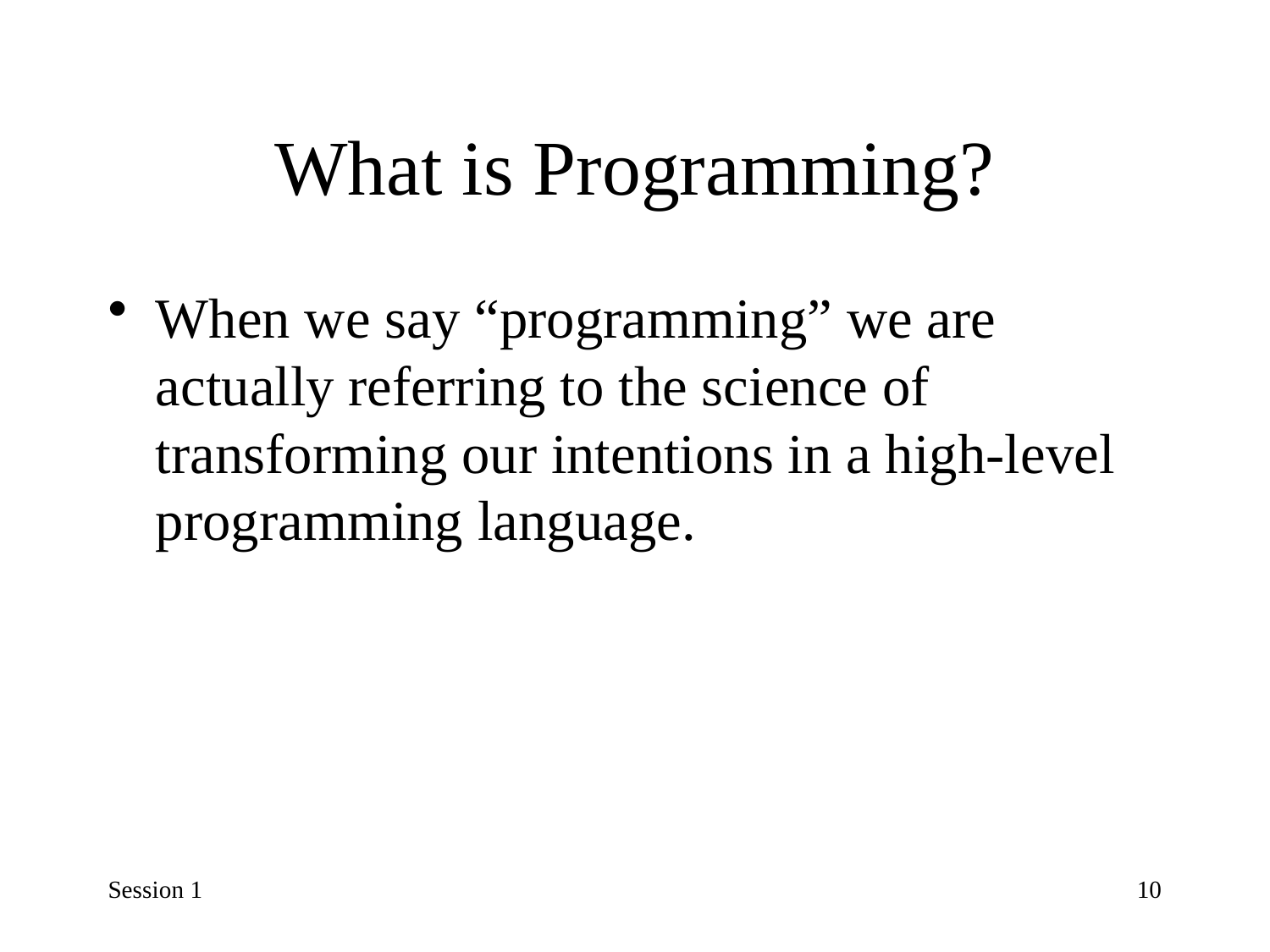

# What is Programming?
When we say “programming” we are actually referring to the science of transforming our intentions in a high-level programming language.
Session 1
10